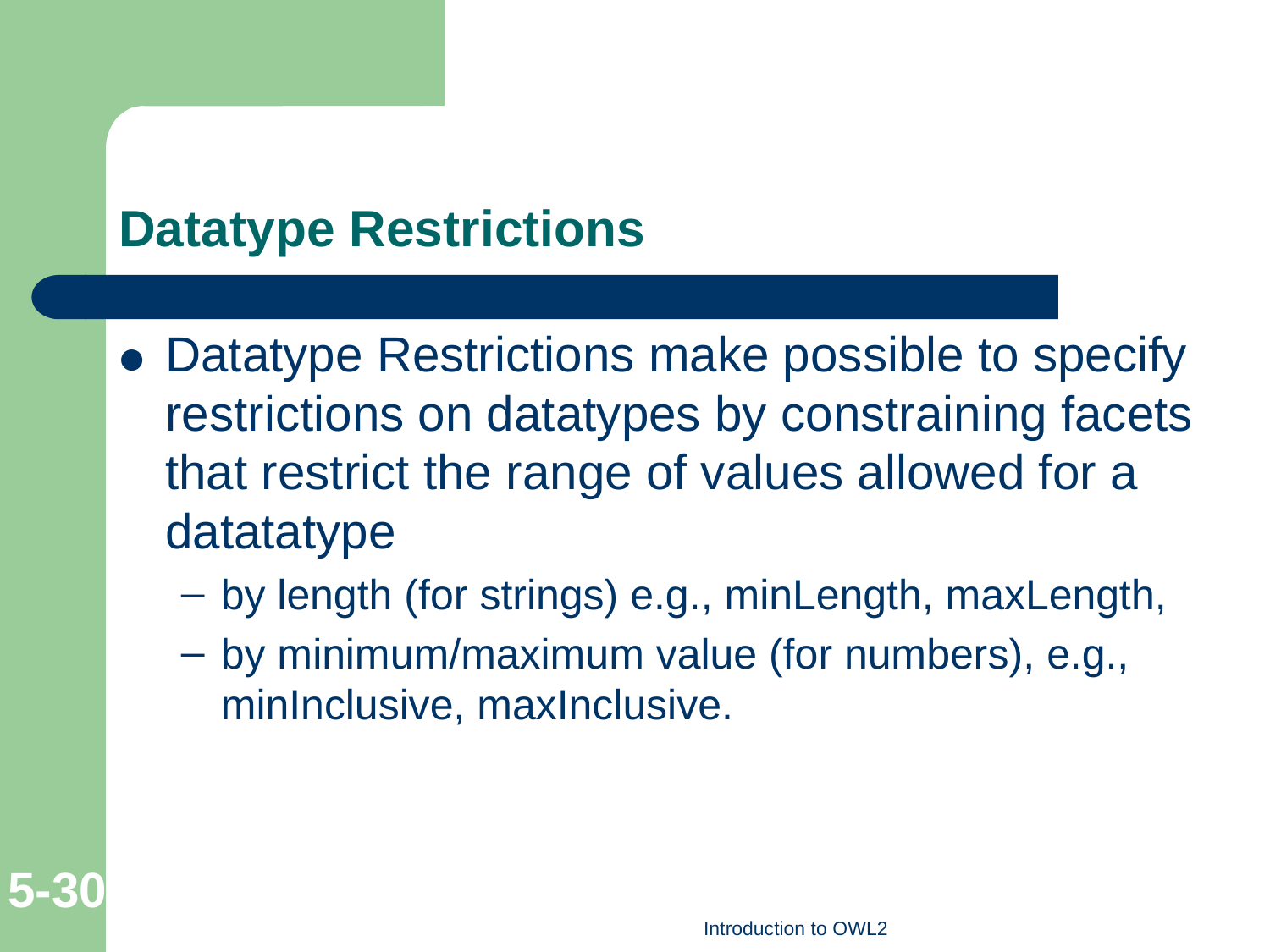

# Datatype Restrictions
Datatype Restrictions make possible to specify restrictions on datatypes by constraining facets that restrict the range of values allowed for a datatatype
by length (for strings) e.g., minLength, maxLength,
by minimum/maximum value (for numbers), e.g., minInclusive, maxInclusive.
5-30
Introduction to OWL2